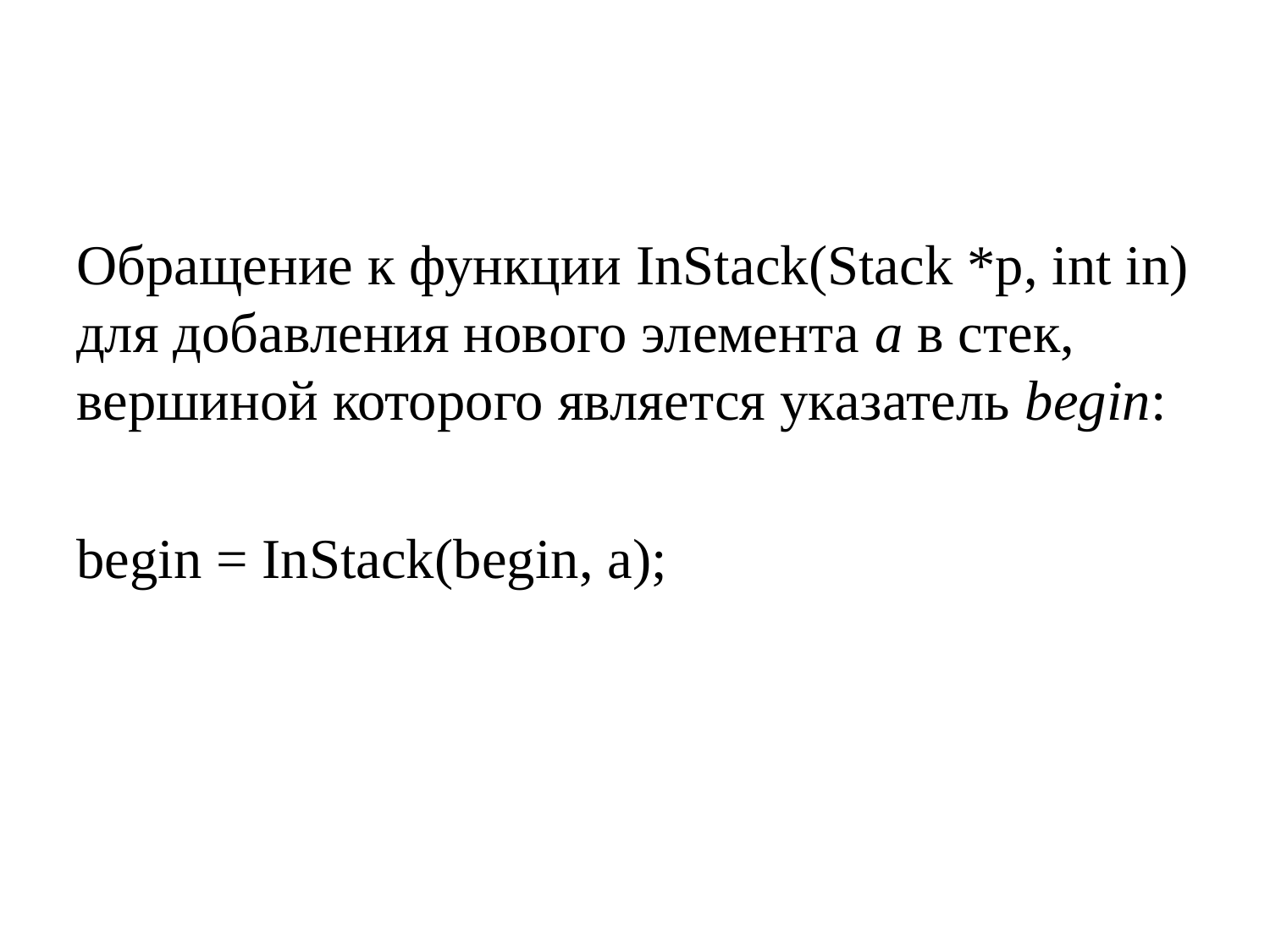

#
Обращение к функции InStack(Stack *p, int in) для добавления нового элемента а в стек, вершиной которого является указатель begin:

begin = InStack(begin, a);